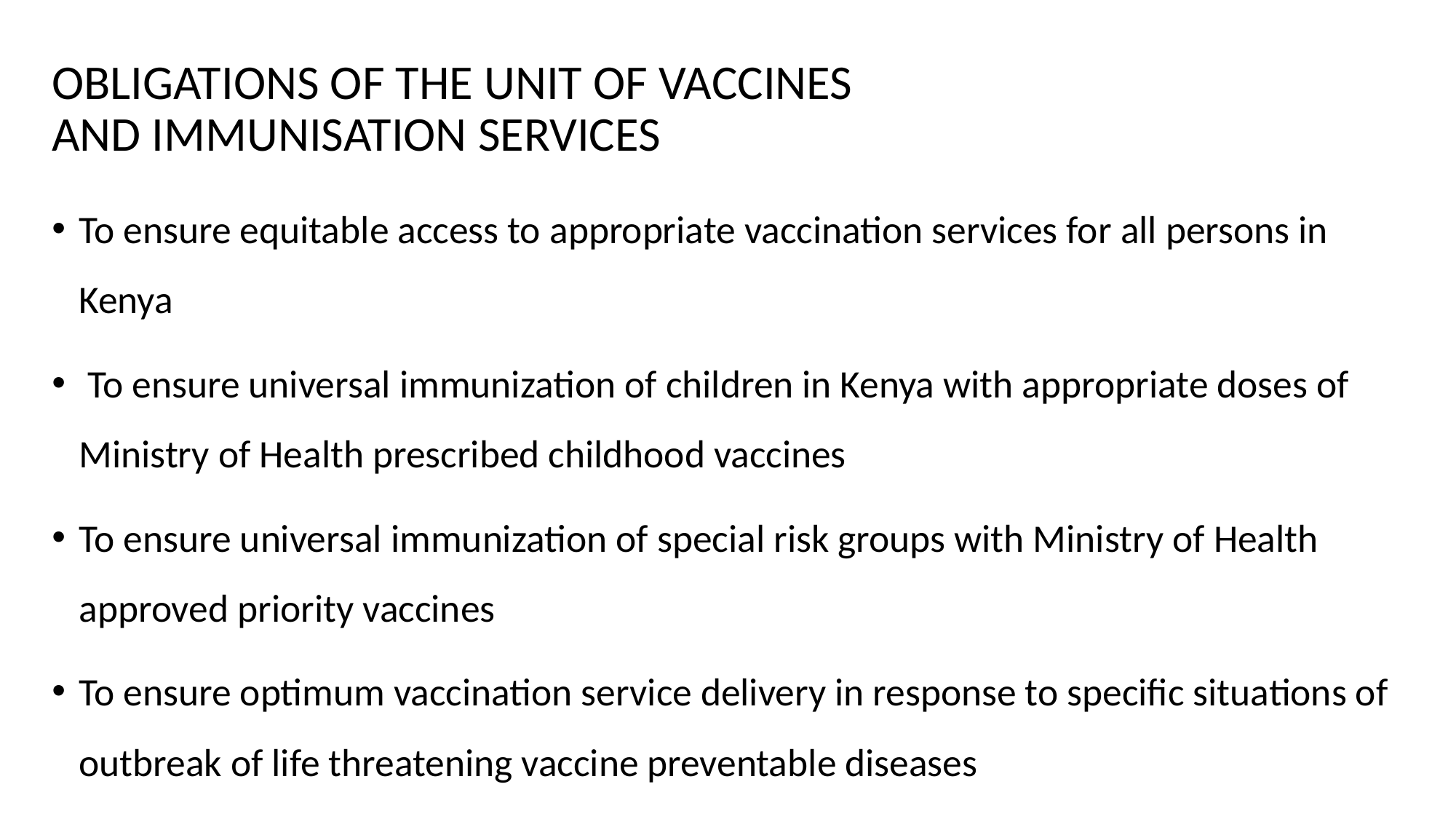

# OBLIGATIONS OF THE UNIT OF VACCINES AND IMMUNISATION SERVICES
To ensure equitable access to appropriate vaccination services for all persons in Kenya
 To ensure universal immunization of children in Kenya with appropriate doses of Ministry of Health prescribed childhood vaccines
To ensure universal immunization of special risk groups with Ministry of Health approved priority vaccines
To ensure optimum vaccination service delivery in response to specific situations of outbreak of life threatening vaccine preventable diseases